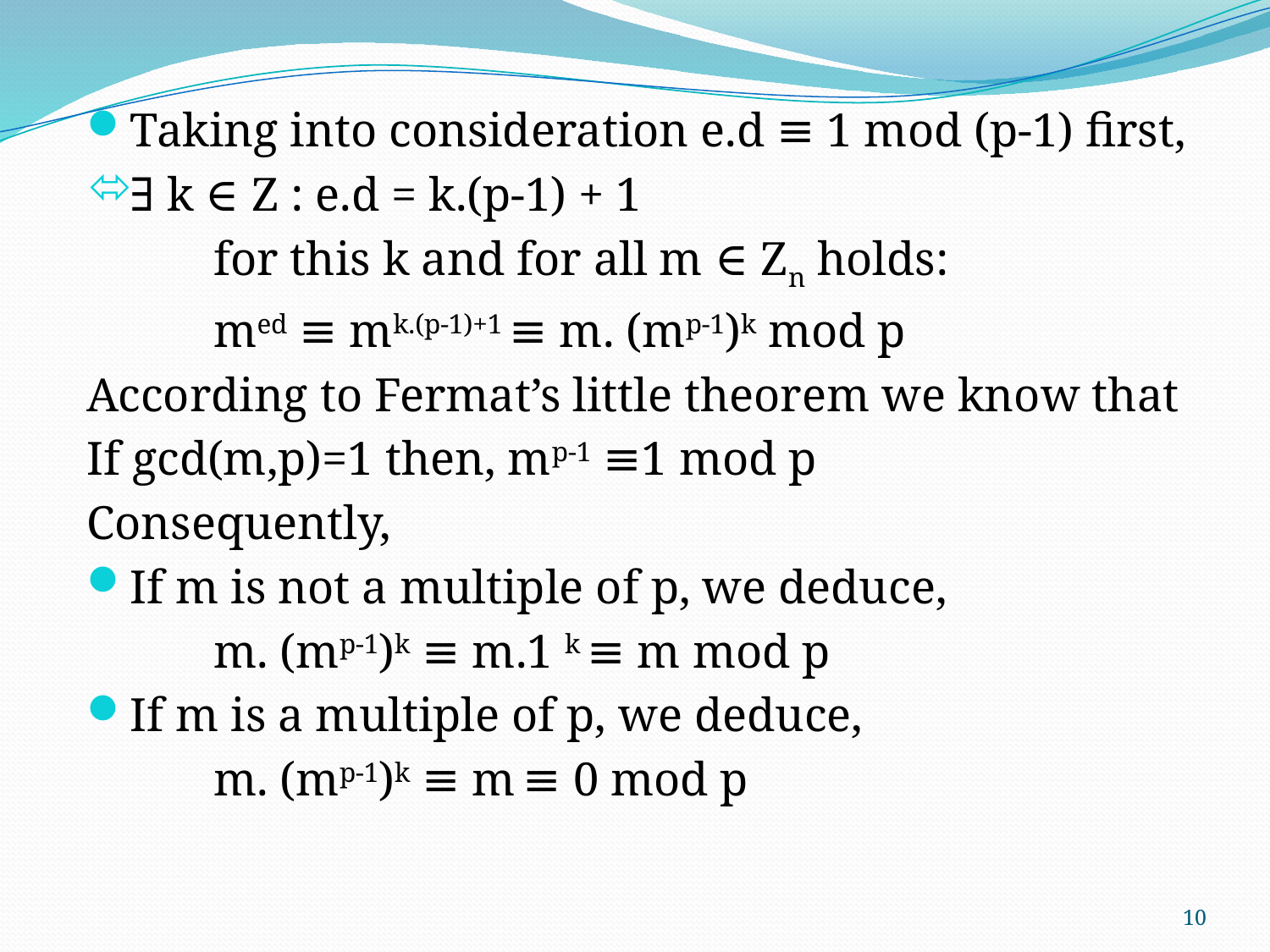

Taking into consideration e.d ≡ 1 mod (p-1) first,
∃ k ∈ Z : e.d = k.(p-1) + 1
	for this k and for all m ∈ Zn holds:
	med ≡ mk.(p-1)+1 ≡ m. (mp-1)k mod p
According to Fermat’s little theorem we know that
If gcd(m,p)=1 then, mp-1 ≡1 mod p
Consequently,
If m is not a multiple of p, we deduce,
	m. (mp-1)k ≡ m.1 k ≡ m mod p
If m is a multiple of p, we deduce,
	m. (mp-1)k ≡ m ≡ 0 mod p

10